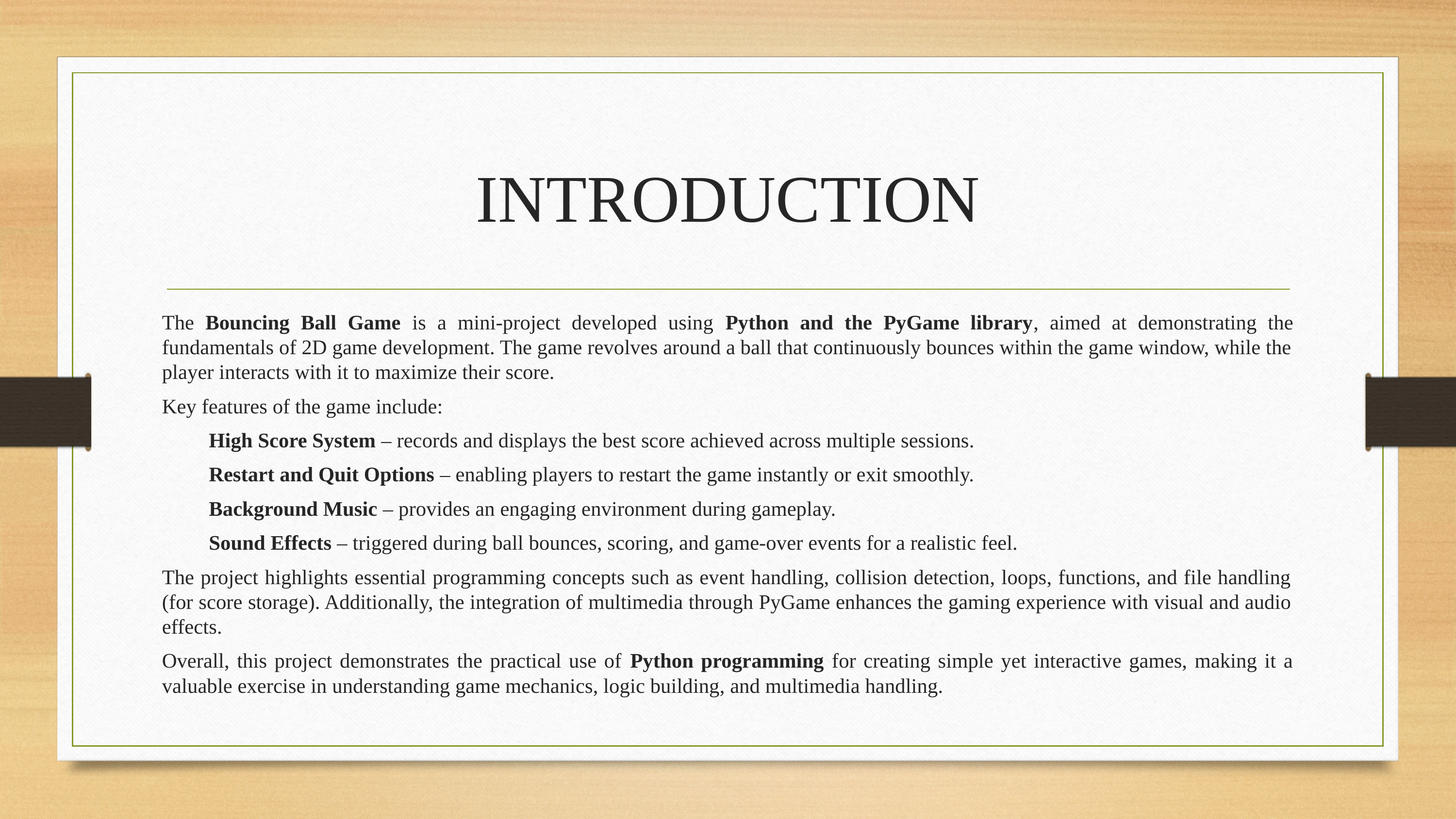

# INTRODUCTION
The Bouncing Ball Game is a mini-project developed using Python and the PyGame library, aimed at demonstrating the fundamentals of 2D game development. The game revolves around a ball that continuously bounces within the game window, while the player interacts with it to maximize their score.
Key features of the game include:
         High Score System – records and displays the best score achieved across multiple sessions.
         Restart and Quit Options – enabling players to restart the game instantly or exit smoothly.
         Background Music – provides an engaging environment during gameplay.
         Sound Effects – triggered during ball bounces, scoring, and game-over events for a realistic feel.
The project highlights essential programming concepts such as event handling, collision detection, loops, functions, and file handling (for score storage). Additionally, the integration of multimedia through PyGame enhances the gaming experience with visual and audio effects.
Overall, this project demonstrates the practical use of Python programming for creating simple yet interactive games, making it a valuable exercise in understanding game mechanics, logic building, and multimedia handling.